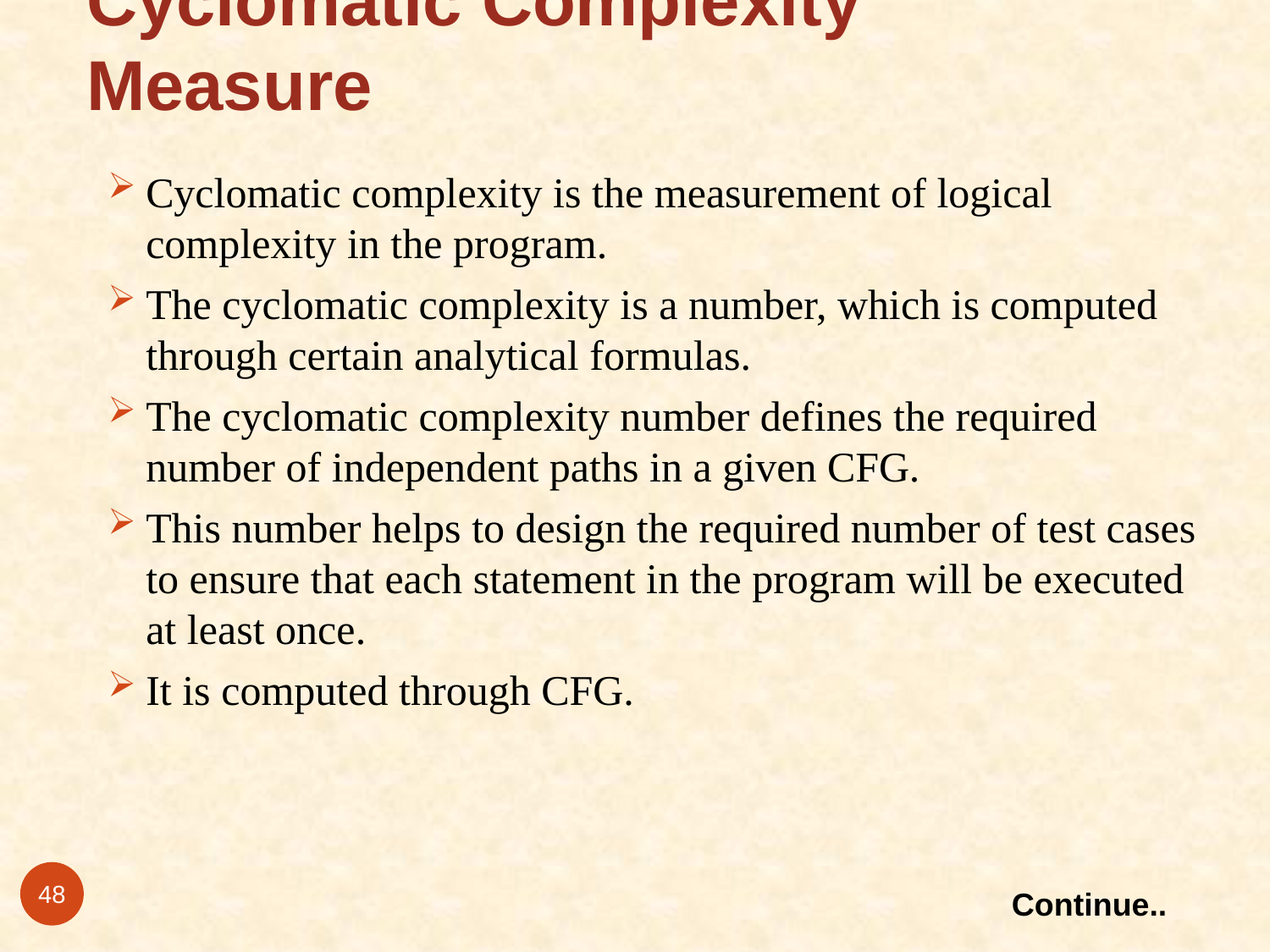

# Cyclomatic Complexity Measure
Cyclomatic complexity is the measurement of logical complexity in the program.
The cyclomatic complexity is a number, which is computed through certain analytical formulas.
The cyclomatic complexity number defines the required number of independent paths in a given CFG.
This number helps to design the required number of test cases to ensure that each statement in the program will be executed at least once.
It is computed through CFG.
48
Continue..